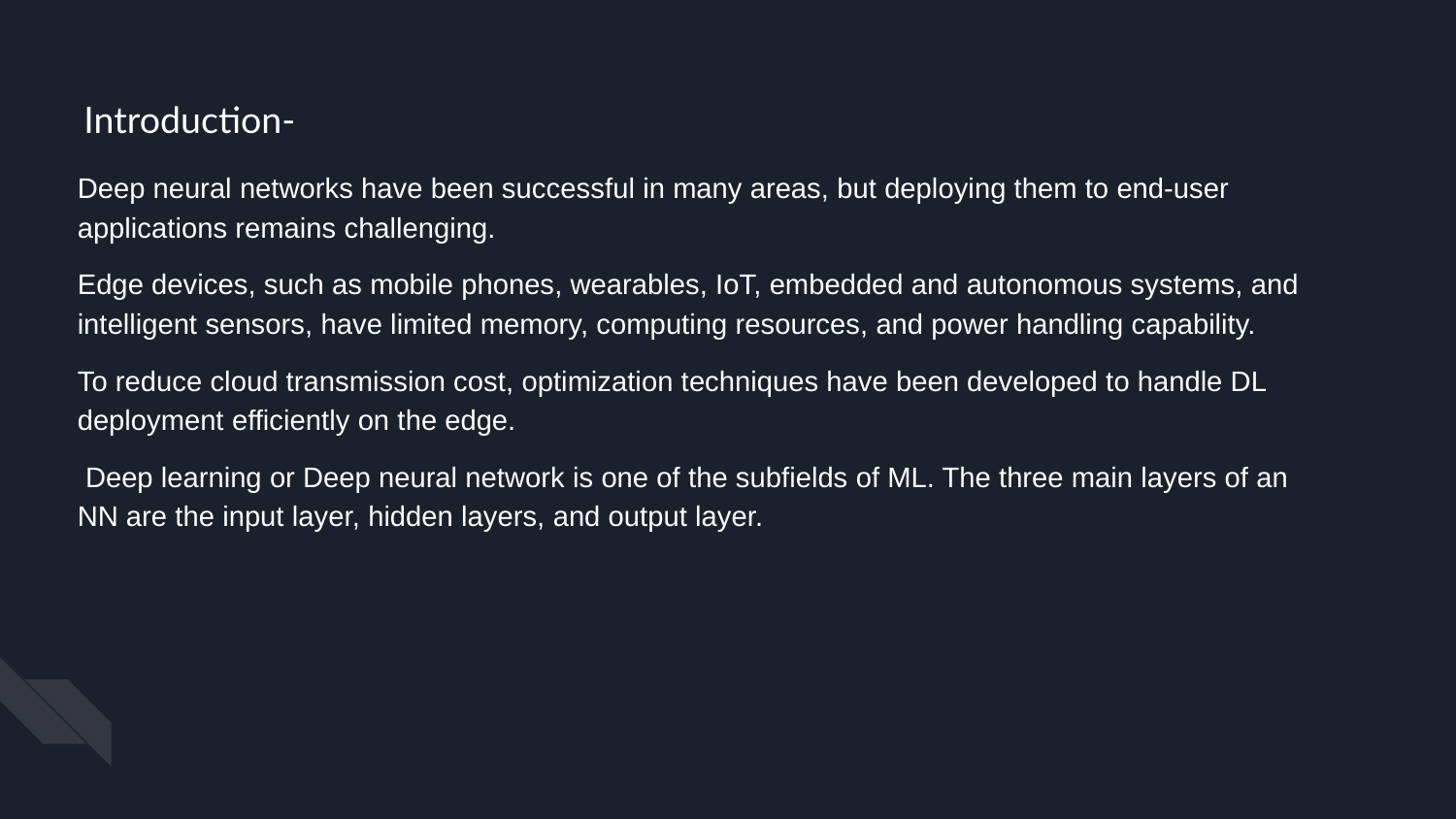

Introduction-

Deep neural networks have been successful in many areas, but deploying them to end-user applications remains challenging.
Edge devices, such as mobile phones, wearables, IoT, embedded and autonomous systems, and intelligent sensors, have limited memory, computing resources, and power handling capability.
To reduce cloud transmission cost, optimization techniques have been developed to handle DL deployment efficiently on the edge.
 Deep learning or Deep neural network is one of the subfields of ML. The three main layers of an NN are the input layer, hidden layers, and output layer.